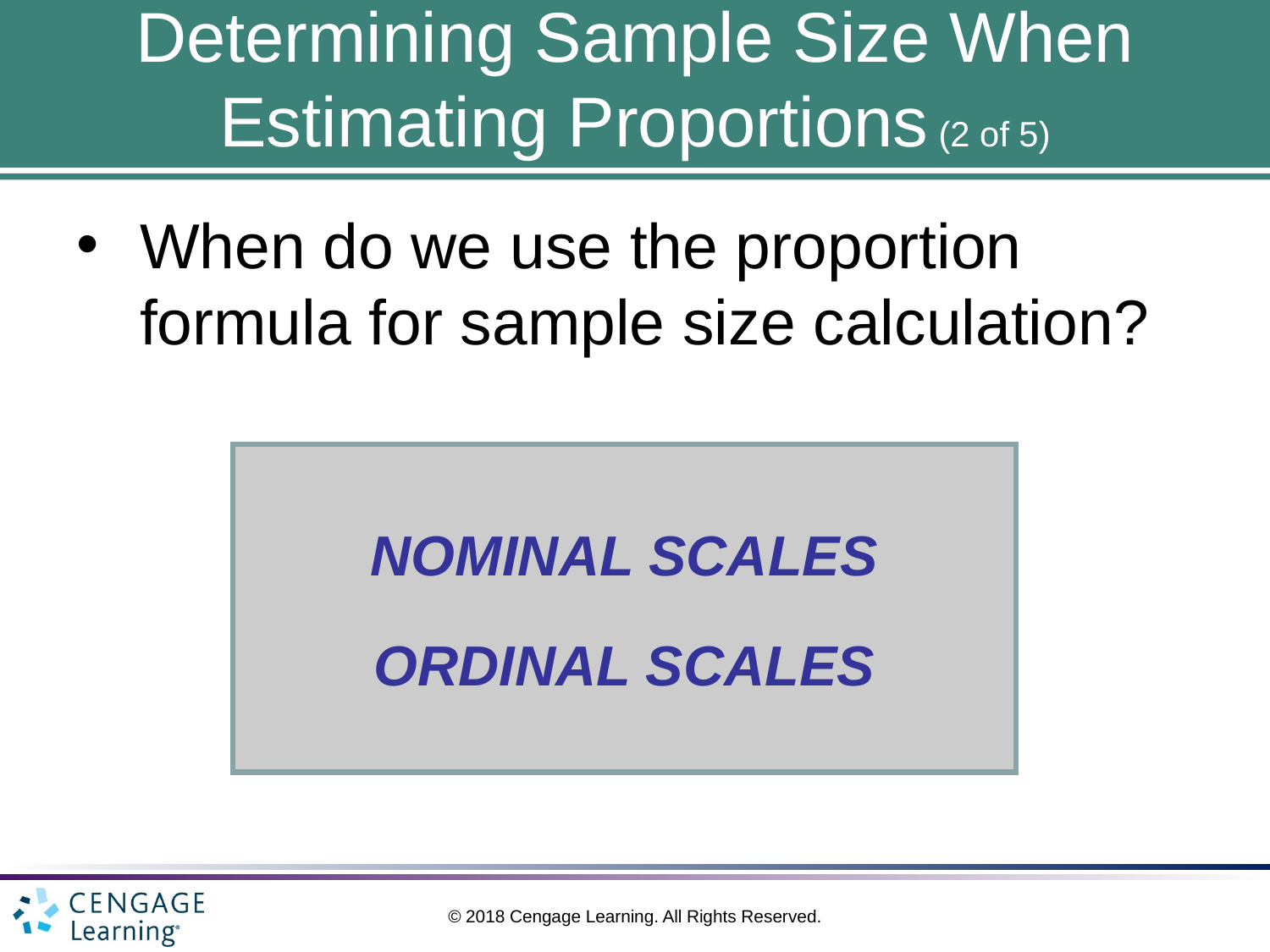

# Determining Sample Size When Estimating Proportions (2 of 5)
When do we use the proportion formula for sample size calculation?
NOMINAL SCALES
ORDINAL SCALES